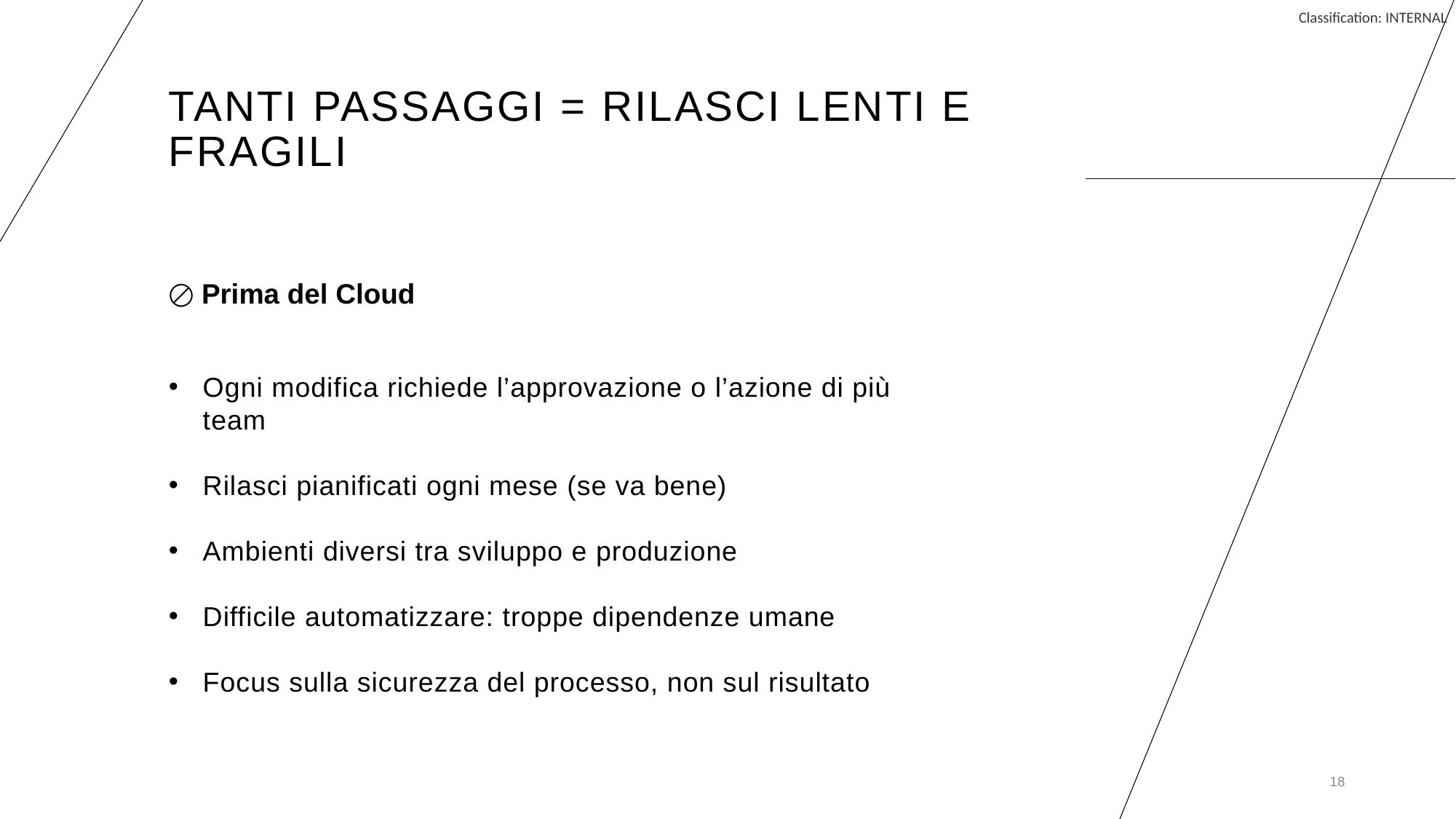

# Tanti passaggi = Rilasci lenti e fragili
🚫 Prima del Cloud

Ogni modifica richiede l’approvazione o l’azione di più team

Rilasci pianificati ogni mese (se va bene)

Ambienti diversi tra sviluppo e produzione

Difficile automatizzare: troppe dipendenze umane

Focus sulla sicurezza del processo, non sul risultato
18